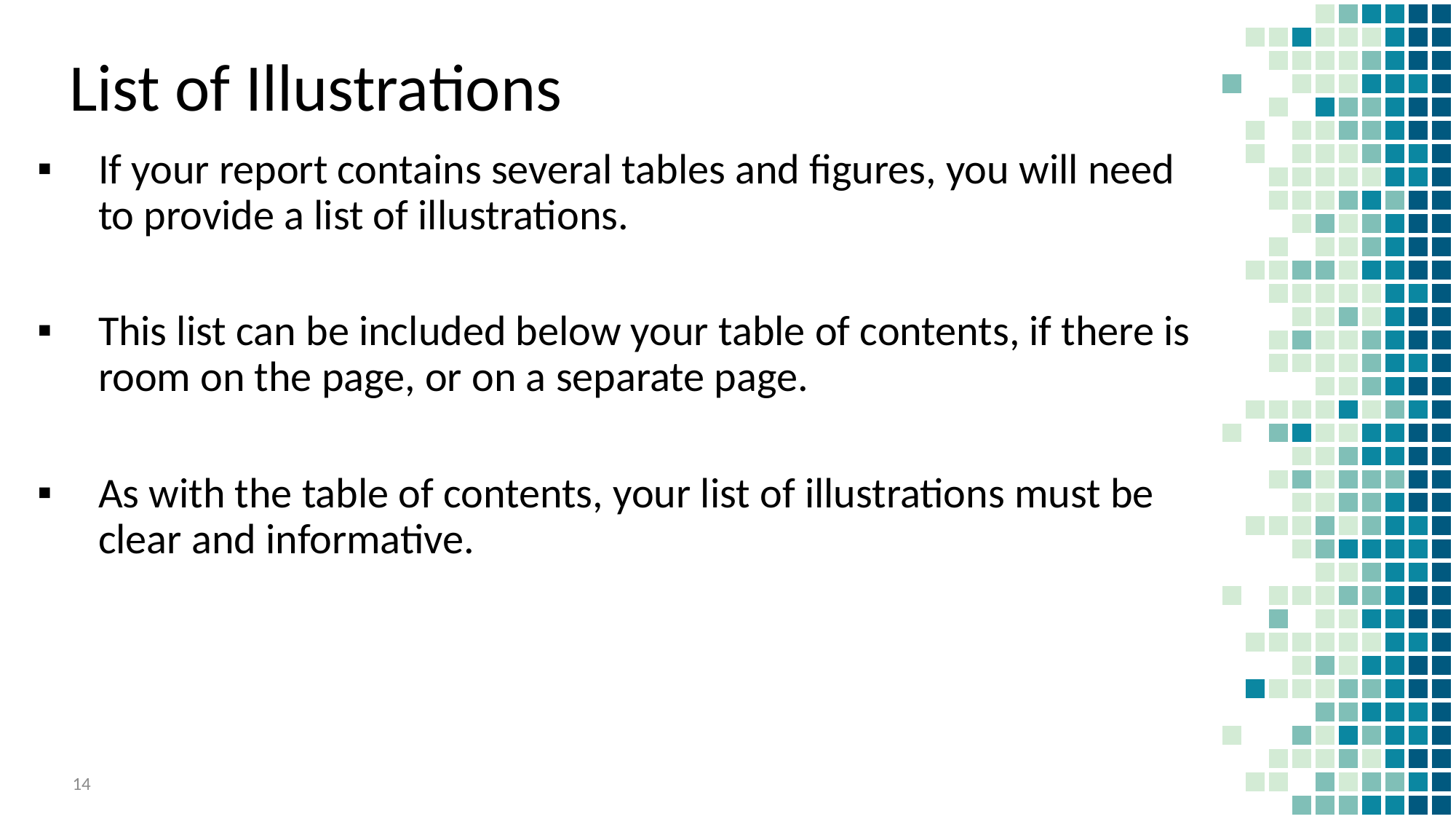

# List of Illustrations
If your report contains several tables and figures, you will need to provide a list of illustrations.

This list can be included below your table of contents, if there is room on the page, or on a separate page.

As with the table of contents, your list of illustrations must be clear and informative.

14